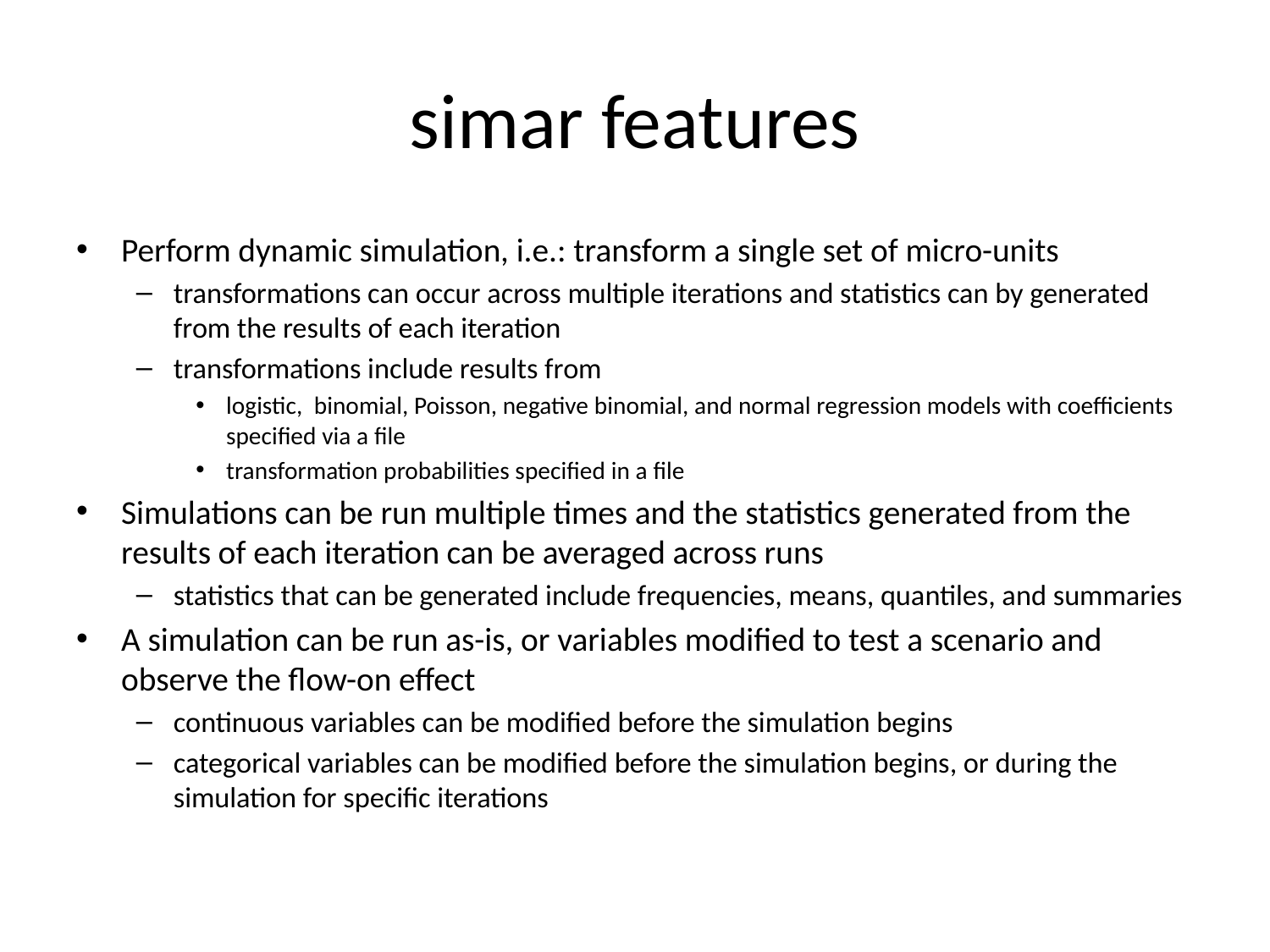

# simar features
Perform dynamic simulation, i.e.: transform a single set of micro-units
transformations can occur across multiple iterations and statistics can by generated from the results of each iteration
transformations include results from
logistic,  binomial, Poisson, negative binomial, and normal regression models with coefficients specified via a file
transformation probabilities specified in a file
Simulations can be run multiple times and the statistics generated from the results of each iteration can be averaged across runs
statistics that can be generated include frequencies, means, quantiles, and summaries
A simulation can be run as-is, or variables modified to test a scenario and observe the flow-on effect
continuous variables can be modified before the simulation begins
categorical variables can be modified before the simulation begins, or during the simulation for specific iterations